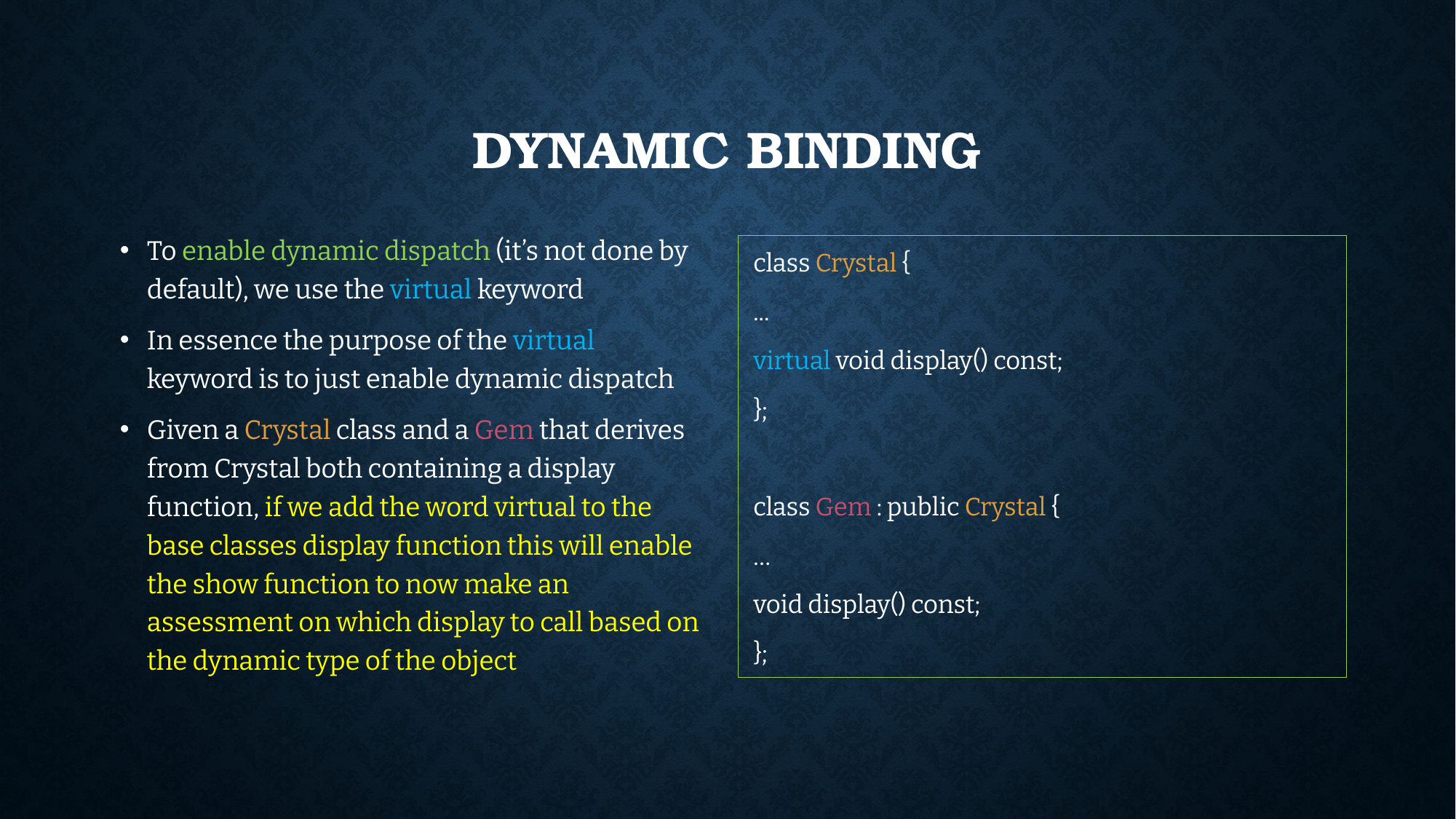

# Dynamic Binding
To enable dynamic dispatch (it’s not done by default), we use the virtual keyword
In essence the purpose of the virtual keyword is to just enable dynamic dispatch
Given a Crystal class and a Gem that derives from Crystal both containing a display function, if we add the word virtual to the base classes display function this will enable the show function to now make an assessment on which display to call based on the dynamic type of the object

class Crystal {
...
virtual void display() const;
};

class Gem : public Crystal {
…
void display() const;
};